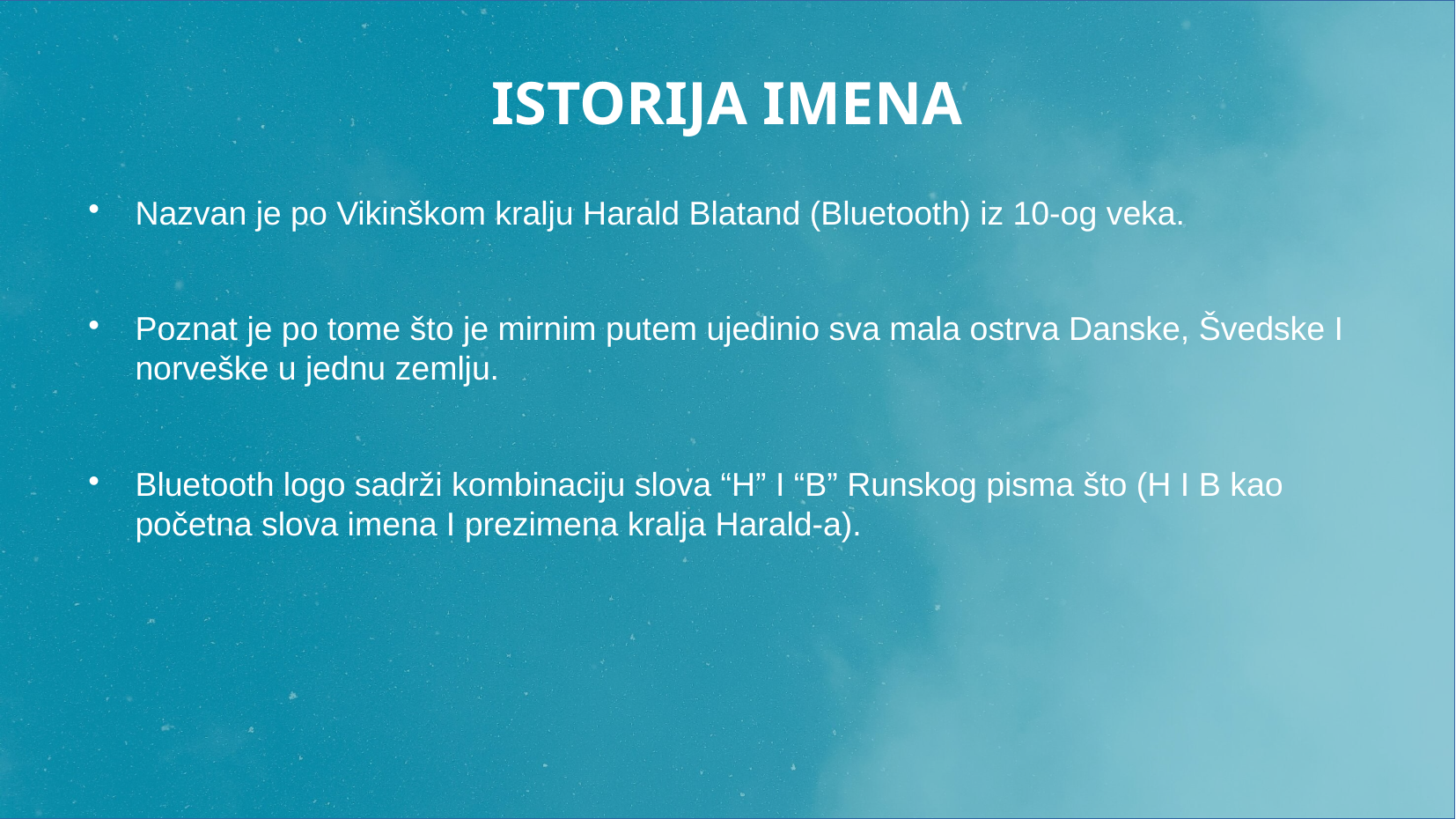

# ISTORIJA IMENA
Nazvan je po Vikinškom kralju Harald Blatand (Bluetooth) iz 10-og veka.

Poznat je po tome što je mirnim putem ujedinio sva mala ostrva Danske, Švedske I norveške u jednu zemlju.

Bluetooth logo sadrži kombinaciju slova “H” I “B” Runskog pisma što (H I B kao početna slova imena I prezimena kralja Harald-a).